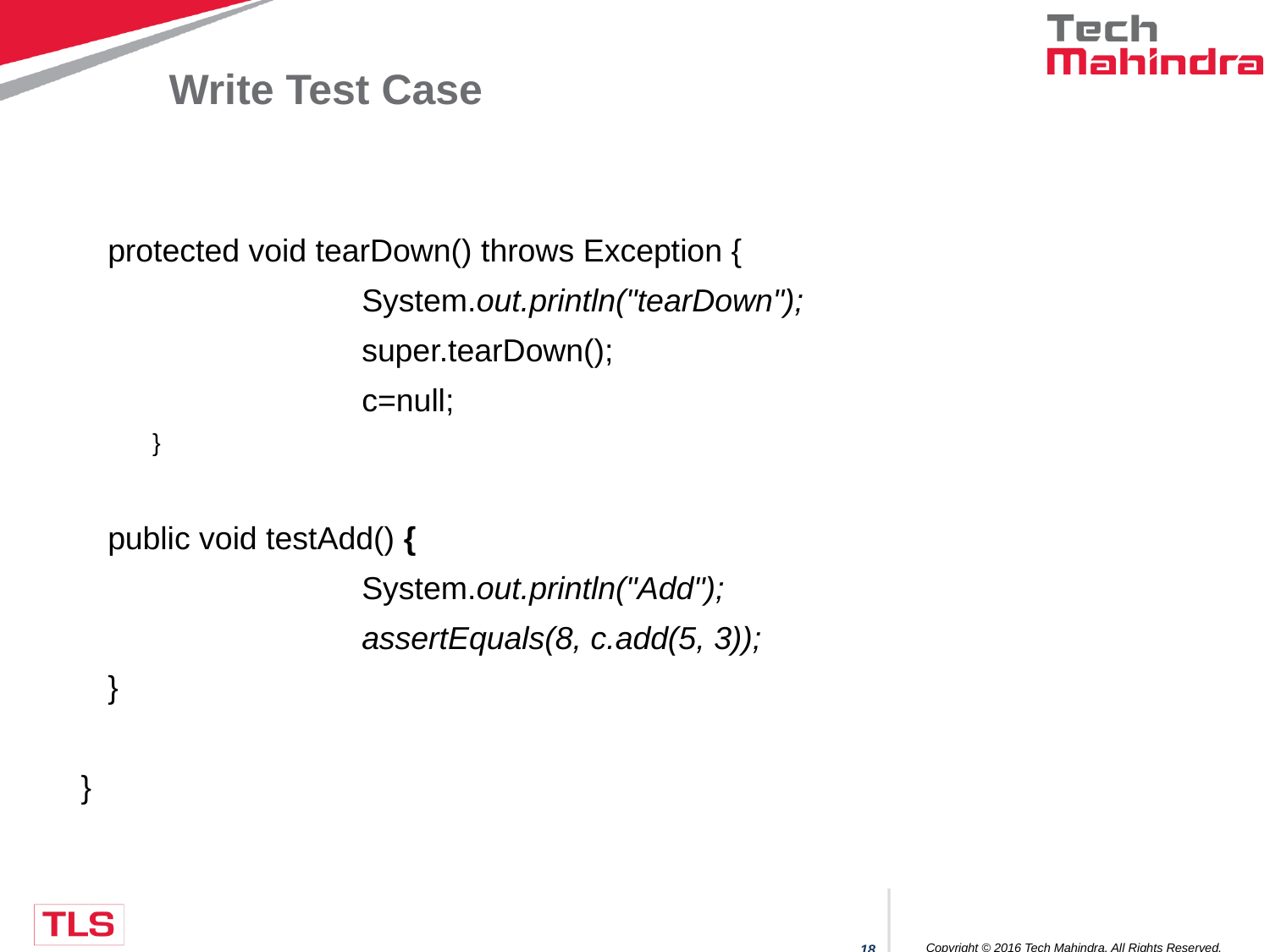

# Write Test Case

	protected void tearDown() throws Exception {
			System.out.println("tearDown");
			super.tearDown();
			c=null;
}

	public void testAdd() {
			System.out.println("Add");
			assertEquals(8, c.add(5, 3));
	}

}

Copyright © 2016 Tech Mahindra. All Rights Reserved.